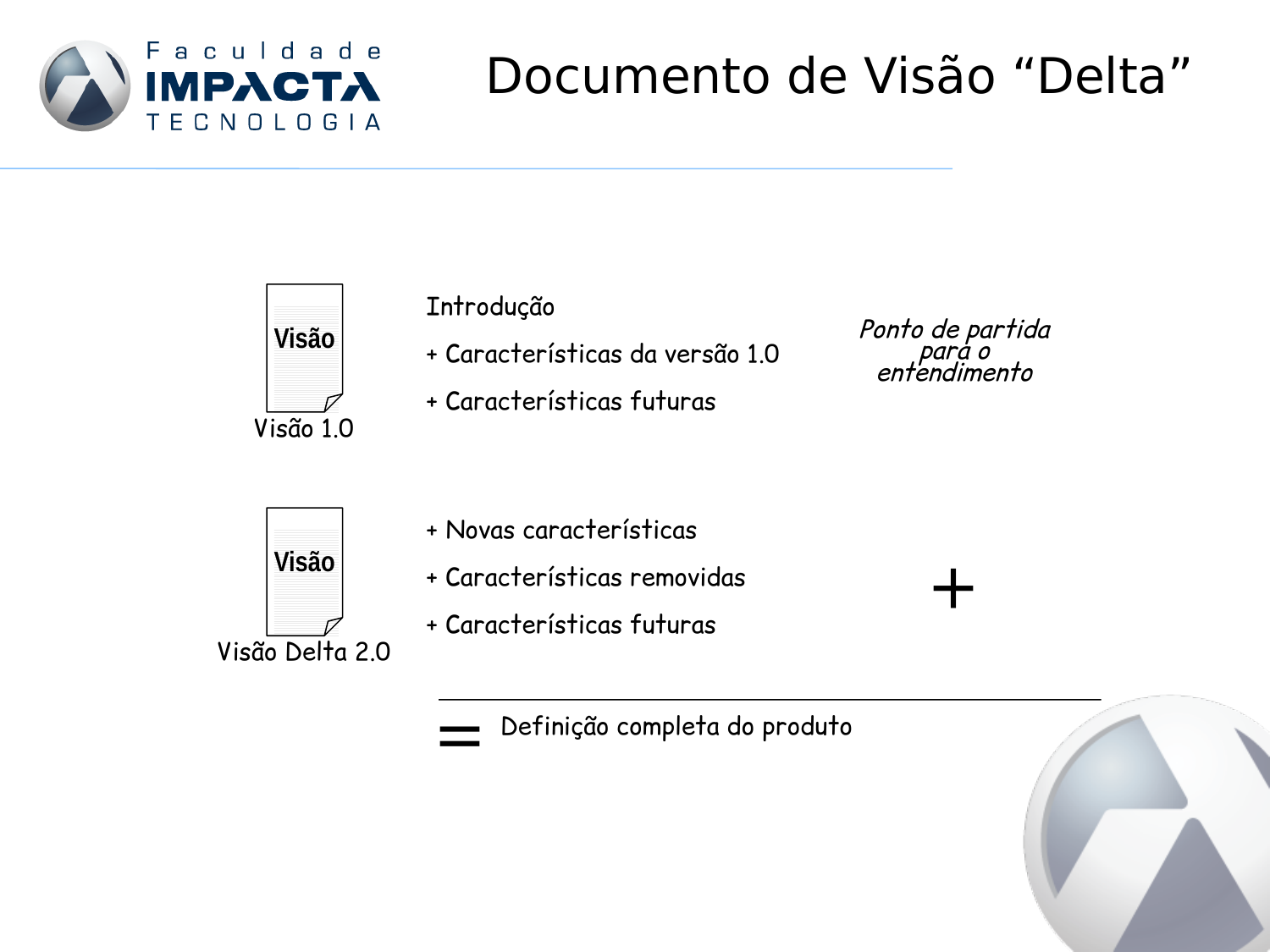

# Documento de Visão “Delta”

Ponto de partida para o entendimento

+
Visão

Visão 1.0
Introdução
+ Características da versão 1.0
+ Características futuras
Visão

Visão Delta 2.0
+ Novas características
+ Características removidas
+ Características futuras
=
Definição completa do produto